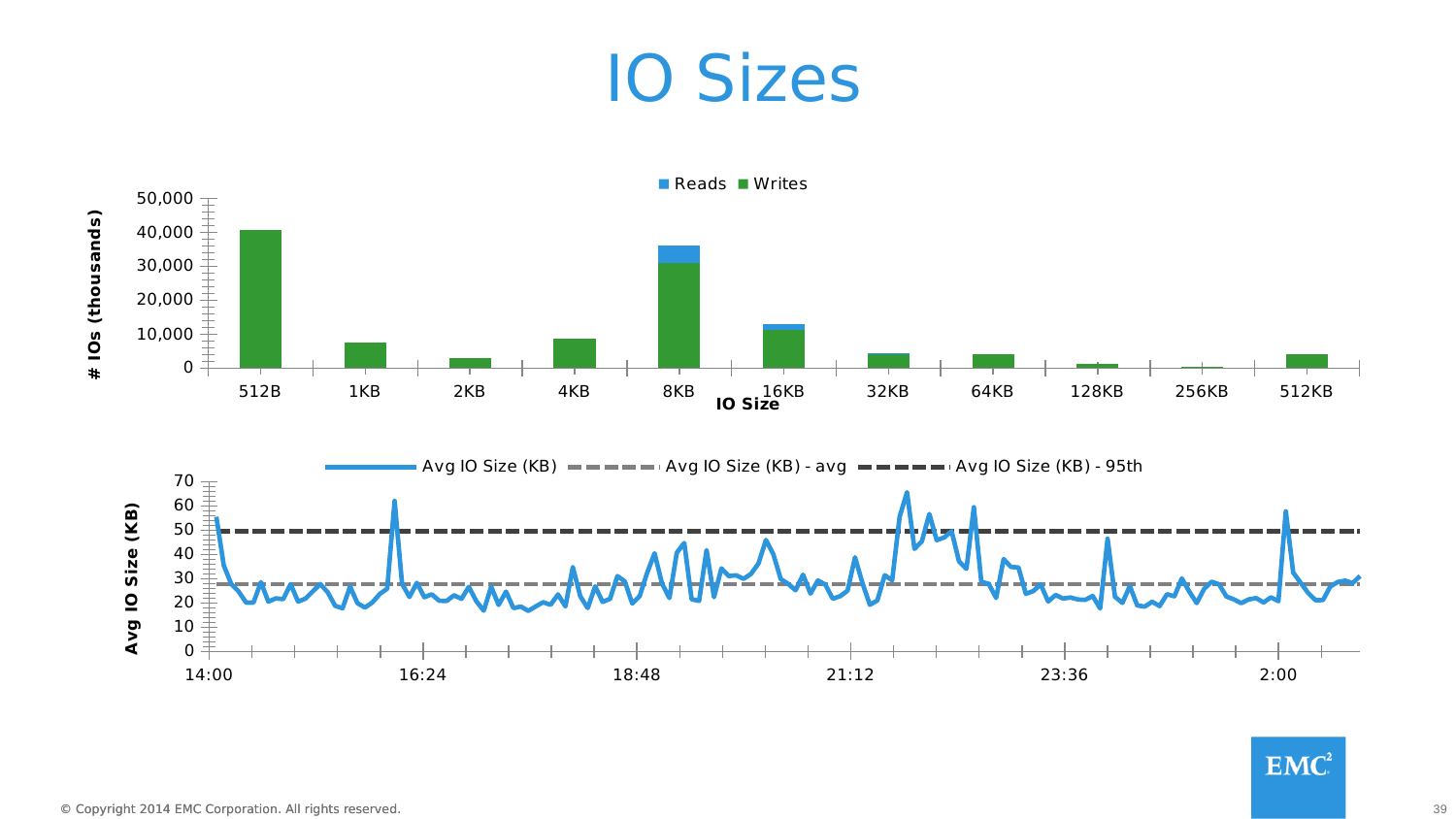

# IO Sizes

### Chart

| Category | Reads | Writes |
|---|---|---|
| 512B | 35603.94 | 40537.7 |
| 1KB | 7351.657 | 7583.382 |
| 2KB | 2277.444 | 2965.765 |
| 4KB | 5700.232 | 8735.34 |
| 8KB | 36039.768 | 30920.781 |
| 16KB | 12912.01 | 11318.39 |
| 32KB | 4445.049 | 4210.458 |
| 64KB | 3312.012 | 3960.018 |
| 128KB | 455.017 | 1123.025 |
| 256KB | 366.942 | 406.969 |
| 512KB | 3497.815 | 3992.387 |

### Chart

| Category | Avg IO Size (KB) | Avg IO Size (KB) - avg | Avg IO Size (KB) - 95th |
|---|---|---|---|